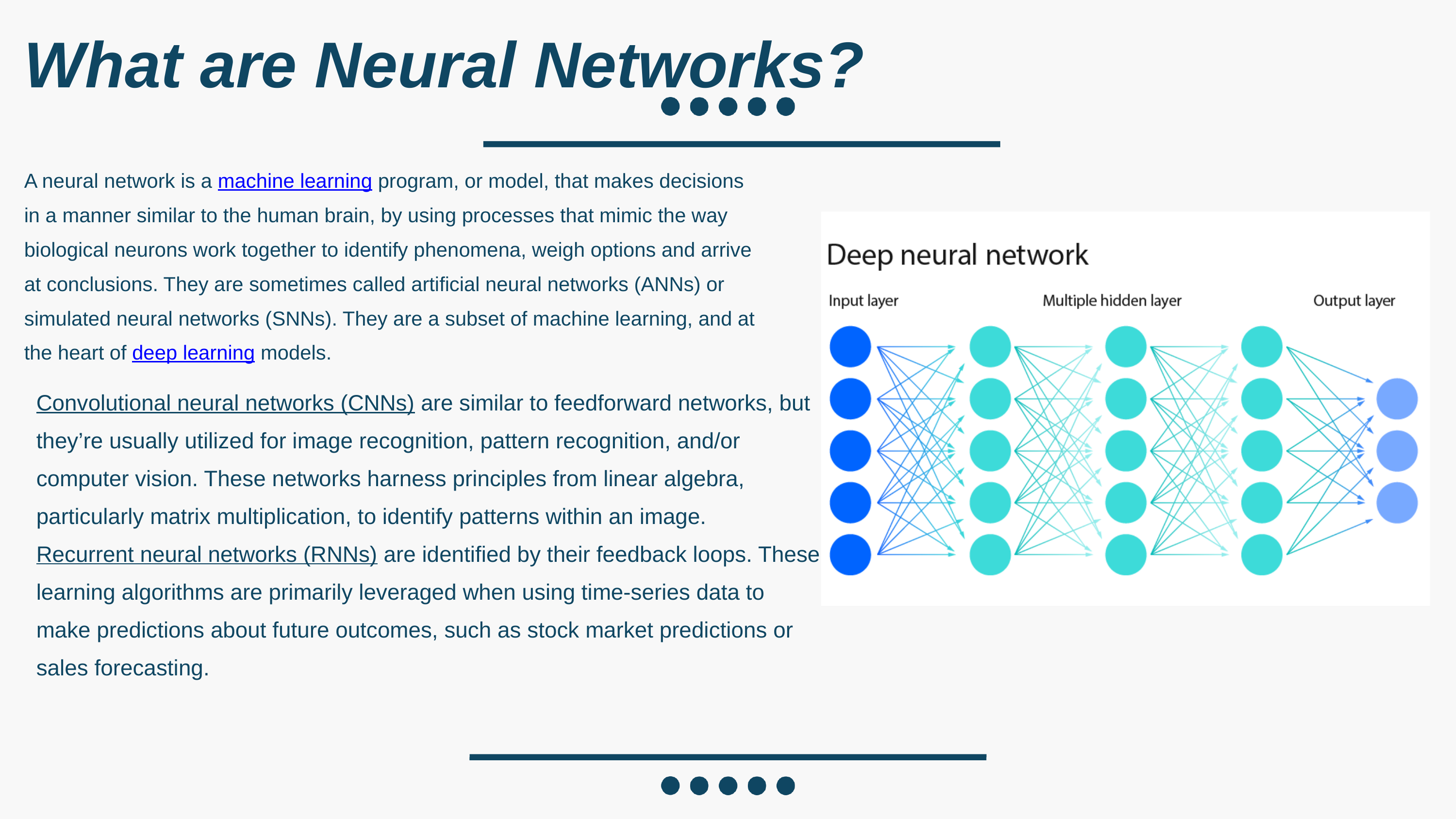

What are Neural Networks?

A neural network is a machine learning program, or model, that makes decisions in a manner similar to the human brain, by using processes that mimic the way biological neurons work together to identify phenomena, weigh options and arrive at conclusions. They are sometimes called artificial neural networks (ANNs) or simulated neural networks (SNNs). They are a subset of machine learning, and at the heart of deep learning models.

Convolutional neural networks (CNNs) are similar to feedforward networks, but they’re usually utilized for image recognition, pattern recognition, and/or computer vision. These networks harness principles from linear algebra, particularly matrix multiplication, to identify patterns within an image.
Recurrent neural networks (RNNs) are identified by their feedback loops. These learning algorithms are primarily leveraged when using time-series data to make predictions about future outcomes, such as stock market predictions or sales forecasting.